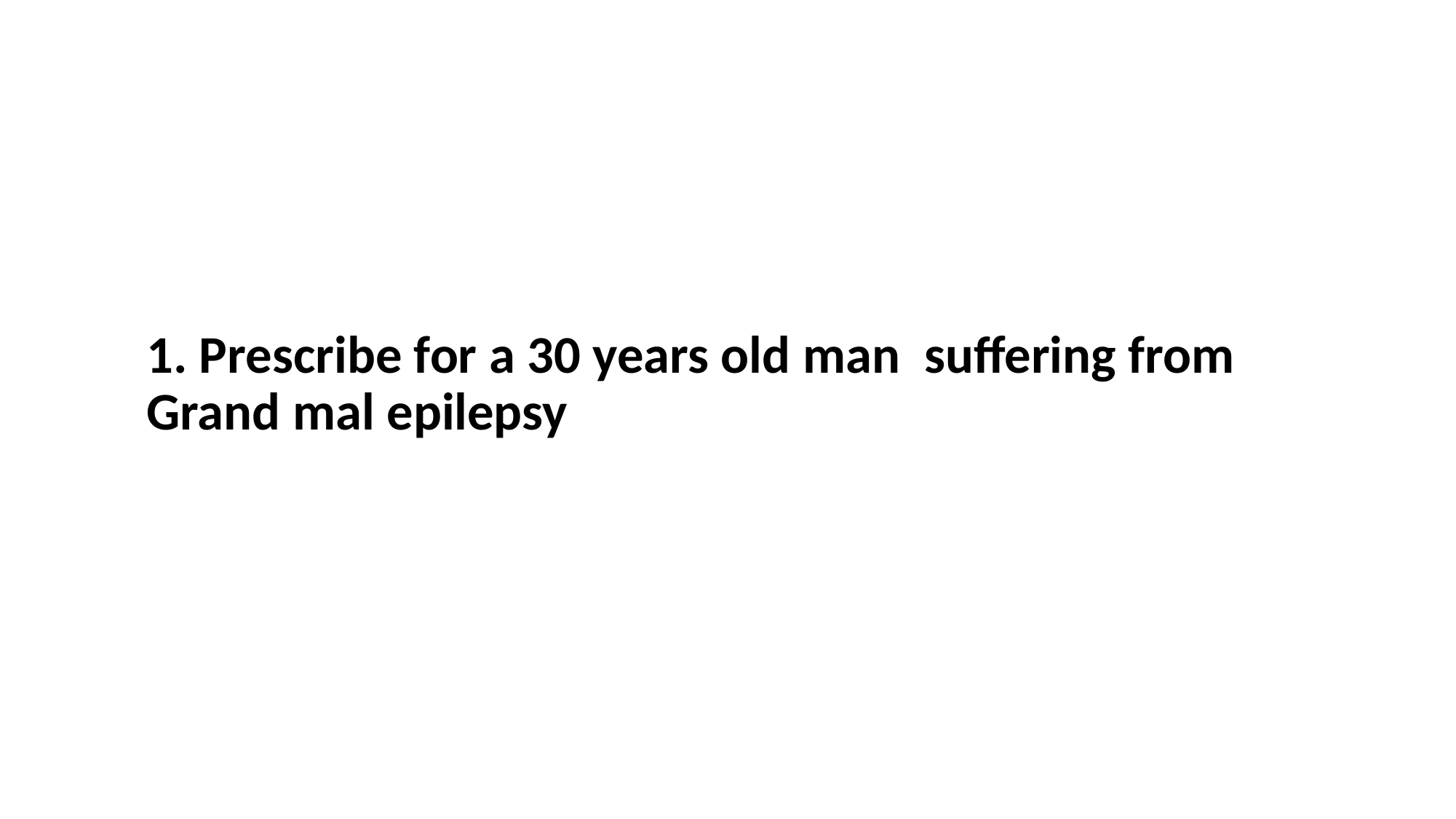

# 1. Prescribe for a 30 years old man  suffering from Grand mal epilepsy